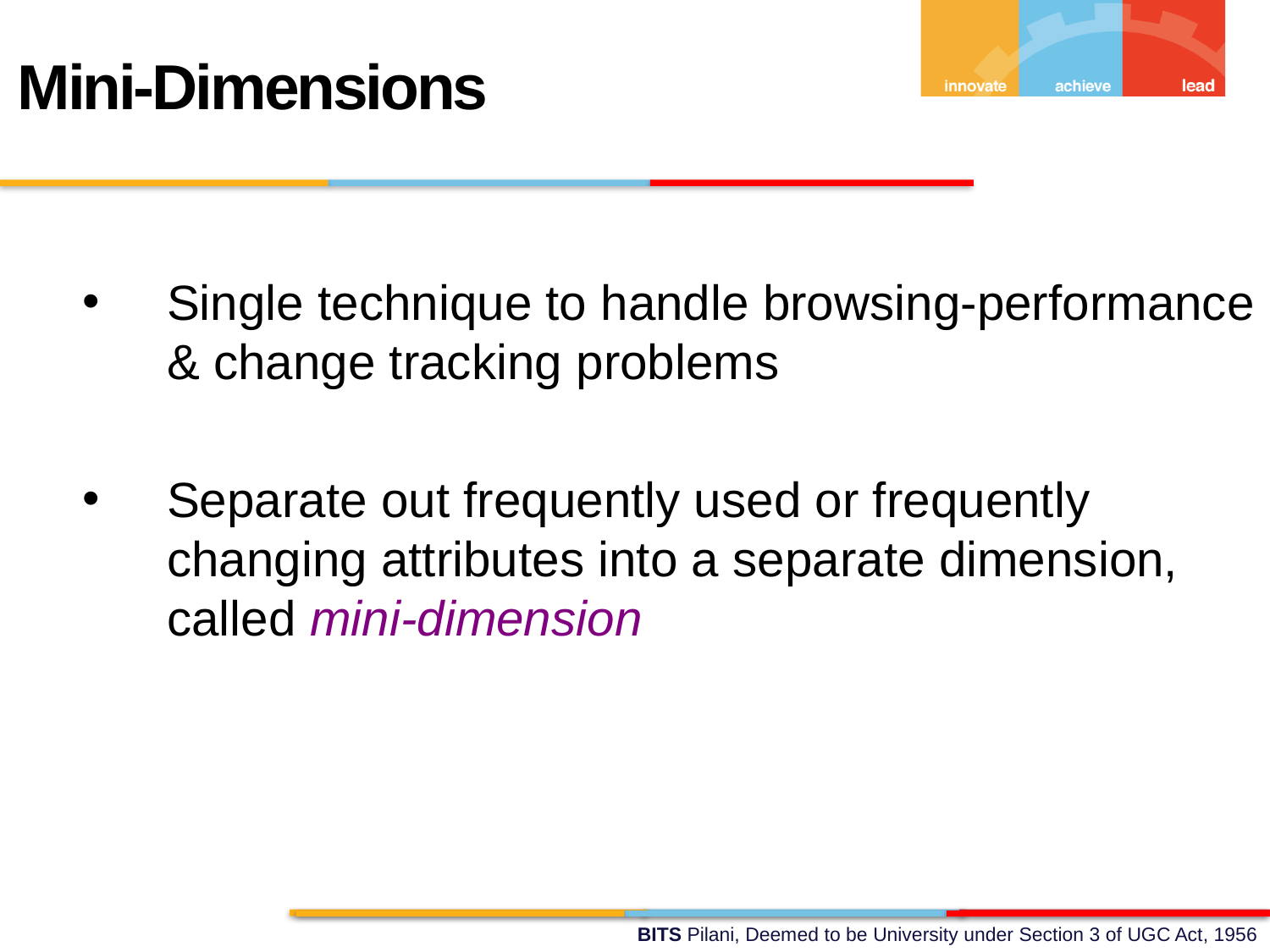

Mini-Dimensions
Single technique to handle browsing-performance & change tracking problems

Separate out frequently used or frequently changing attributes into a separate dimension, called mini-dimension